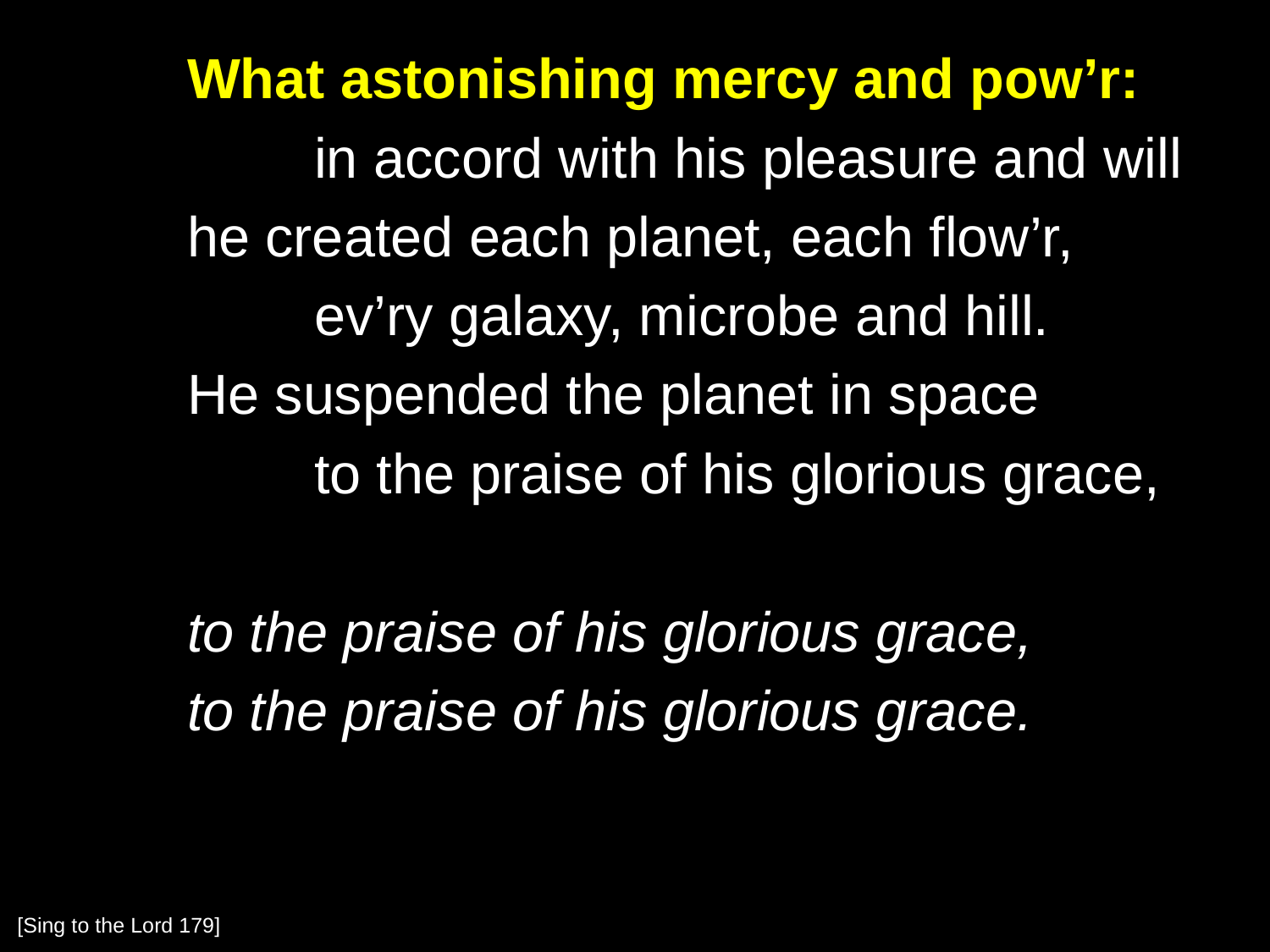

What astonishing mercy and pow’r:
		in accord with his pleasure and will
	he created each planet, each flow’r,
		ev’ry galaxy, microbe and hill.
	He suspended the planet in space
		to the praise of his glorious grace,

	to the praise of his glorious grace,
	to the praise of his glorious grace.
[Sing to the Lord 179]